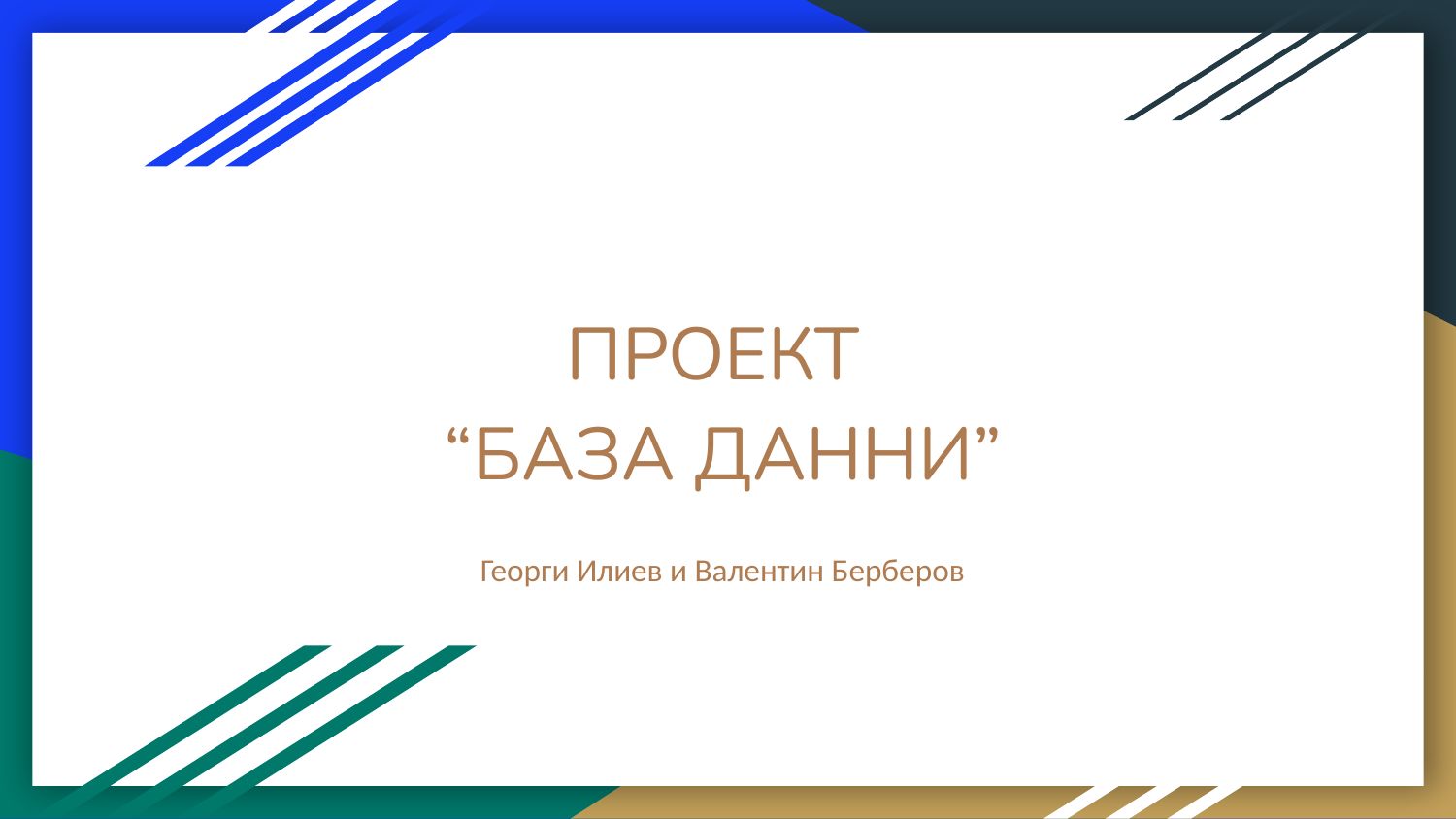

# ПРОЕКТ
“БАЗА ДАННИ”
Георги Илиев и Валентин Берберов